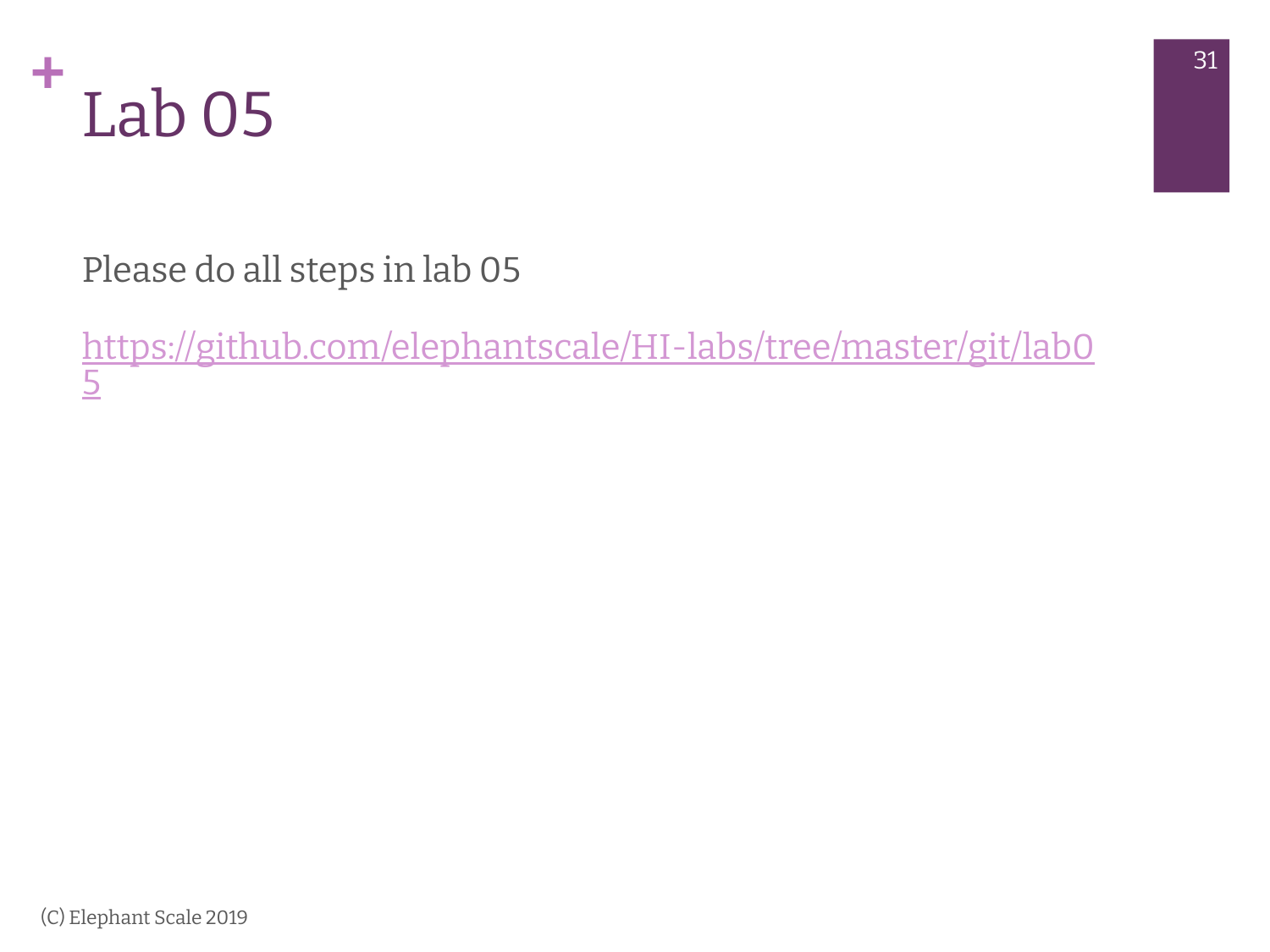

31
# Lab 05
Please do all steps in lab 05
https://github.com/elephantscale/HI-labs/tree/master/git/lab05

(C) Elephant Scale 2019